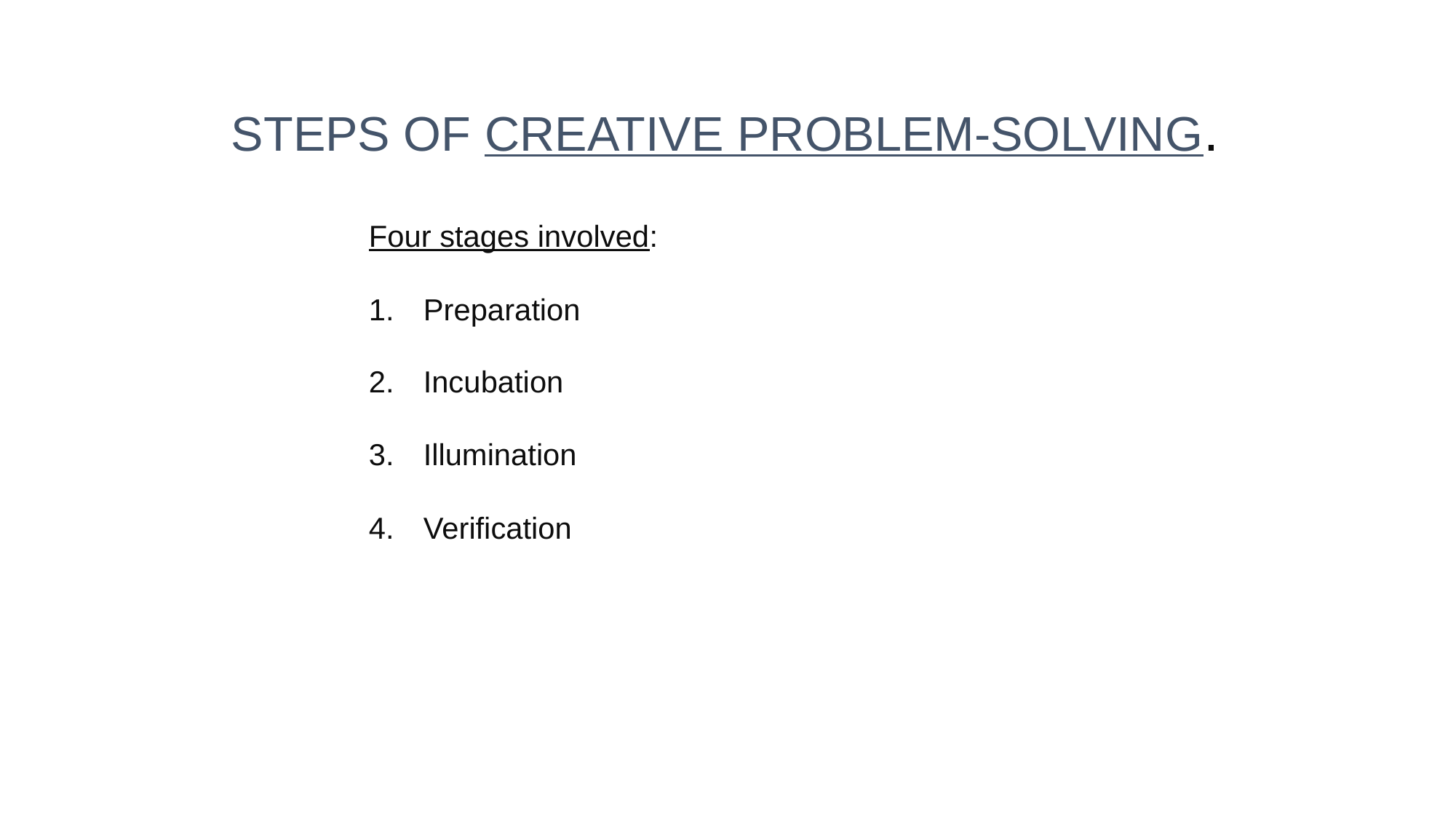

STEPS OF CREATIVE PROBLEM-SOLVING.
Four stages involved:

Preparation

Incubation

Illumination

Verification